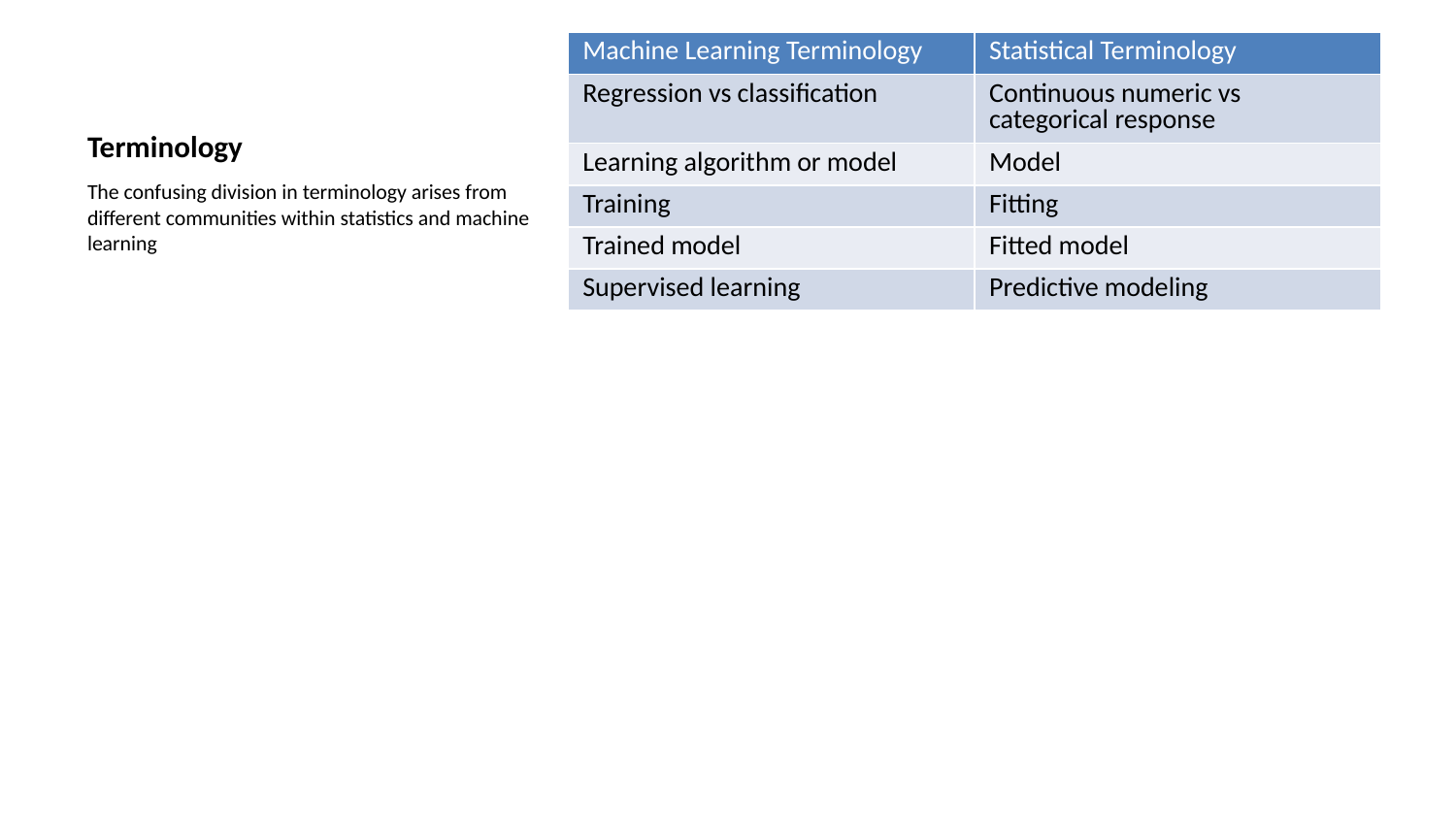

| Machine Learning Terminology | Statistical Terminology |
| --- | --- |
| Regression vs classification | Continuous numeric vs categorical response |
| Learning algorithm or model | Model |
| Training | Fitting |
| Trained model | Fitted model |
| Supervised learning | Predictive modeling |
# Terminology
The confusing division in terminology arises from different communities within statistics and machine learning